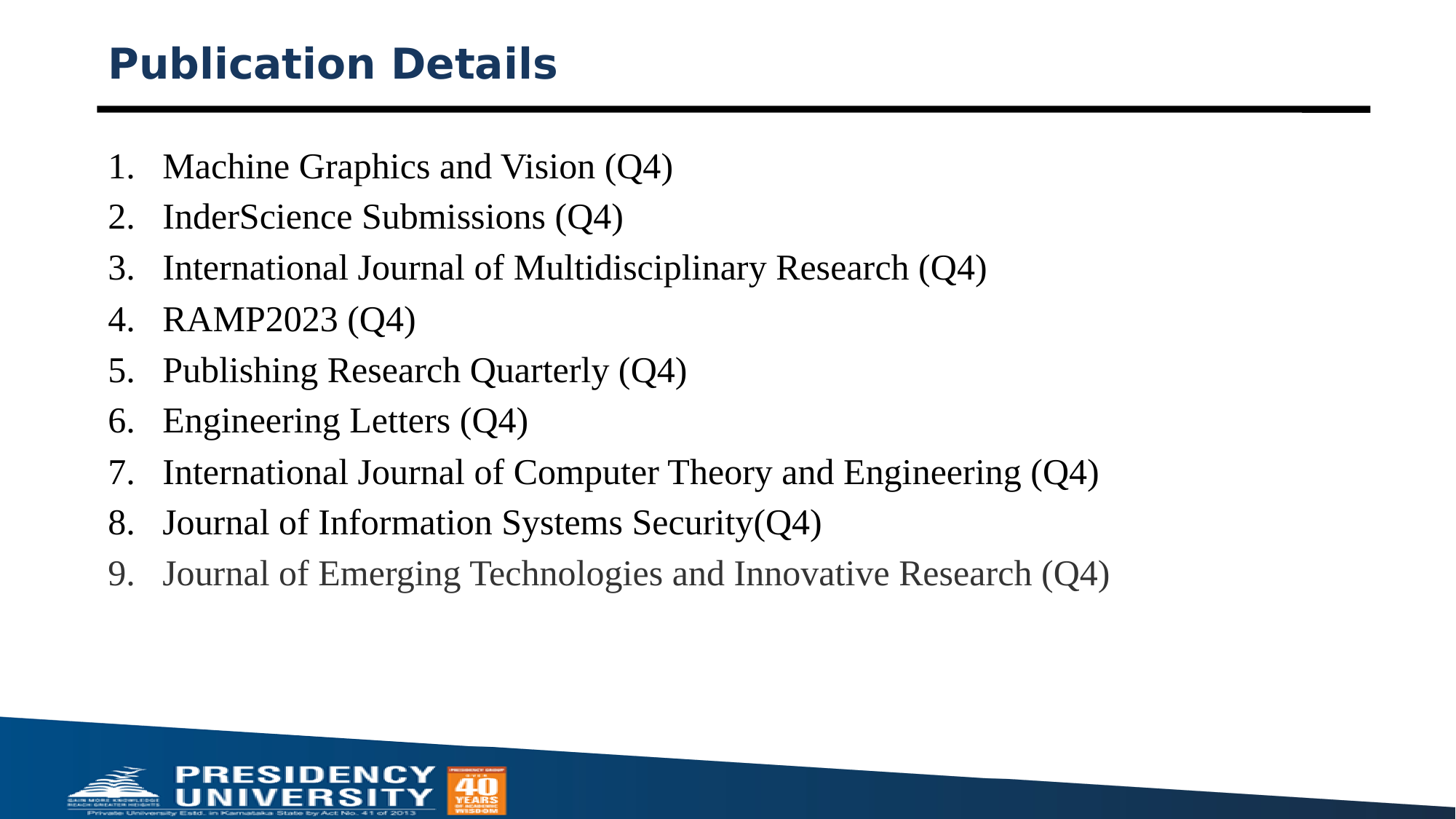

# Publication Details
Machine Graphics and Vision (Q4)
InderScience Submissions (Q4)
International Journal of Multidisciplinary Research (Q4)
RAMP2023 (Q4)
Publishing Research Quarterly (Q4)
Engineering Letters (Q4)
International Journal of Computer Theory and Engineering (Q4)
Journal of Information Systems Security(Q4)
Journal of Emerging Technologies and Innovative Research (Q4)